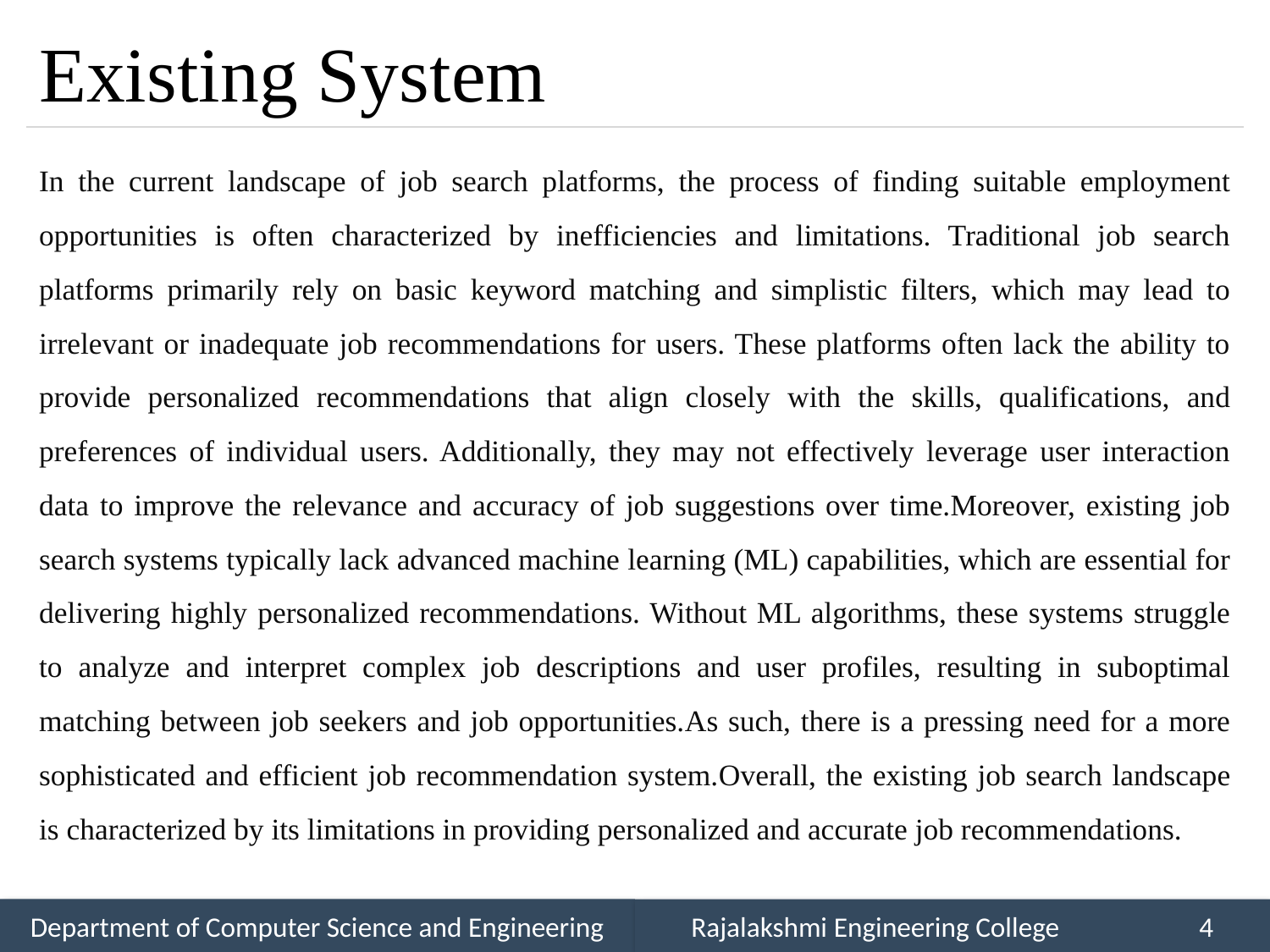

# Existing System
In the current landscape of job search platforms, the process of finding suitable employment opportunities is often characterized by inefficiencies and limitations. Traditional job search platforms primarily rely on basic keyword matching and simplistic filters, which may lead to irrelevant or inadequate job recommendations for users. These platforms often lack the ability to provide personalized recommendations that align closely with the skills, qualifications, and preferences of individual users. Additionally, they may not effectively leverage user interaction data to improve the relevance and accuracy of job suggestions over time.Moreover, existing job search systems typically lack advanced machine learning (ML) capabilities, which are essential for delivering highly personalized recommendations. Without ML algorithms, these systems struggle to analyze and interpret complex job descriptions and user profiles, resulting in suboptimal matching between job seekers and job opportunities.As such, there is a pressing need for a more sophisticated and efficient job recommendation system.Overall, the existing job search landscape is characterized by its limitations in providing personalized and accurate job recommendations.